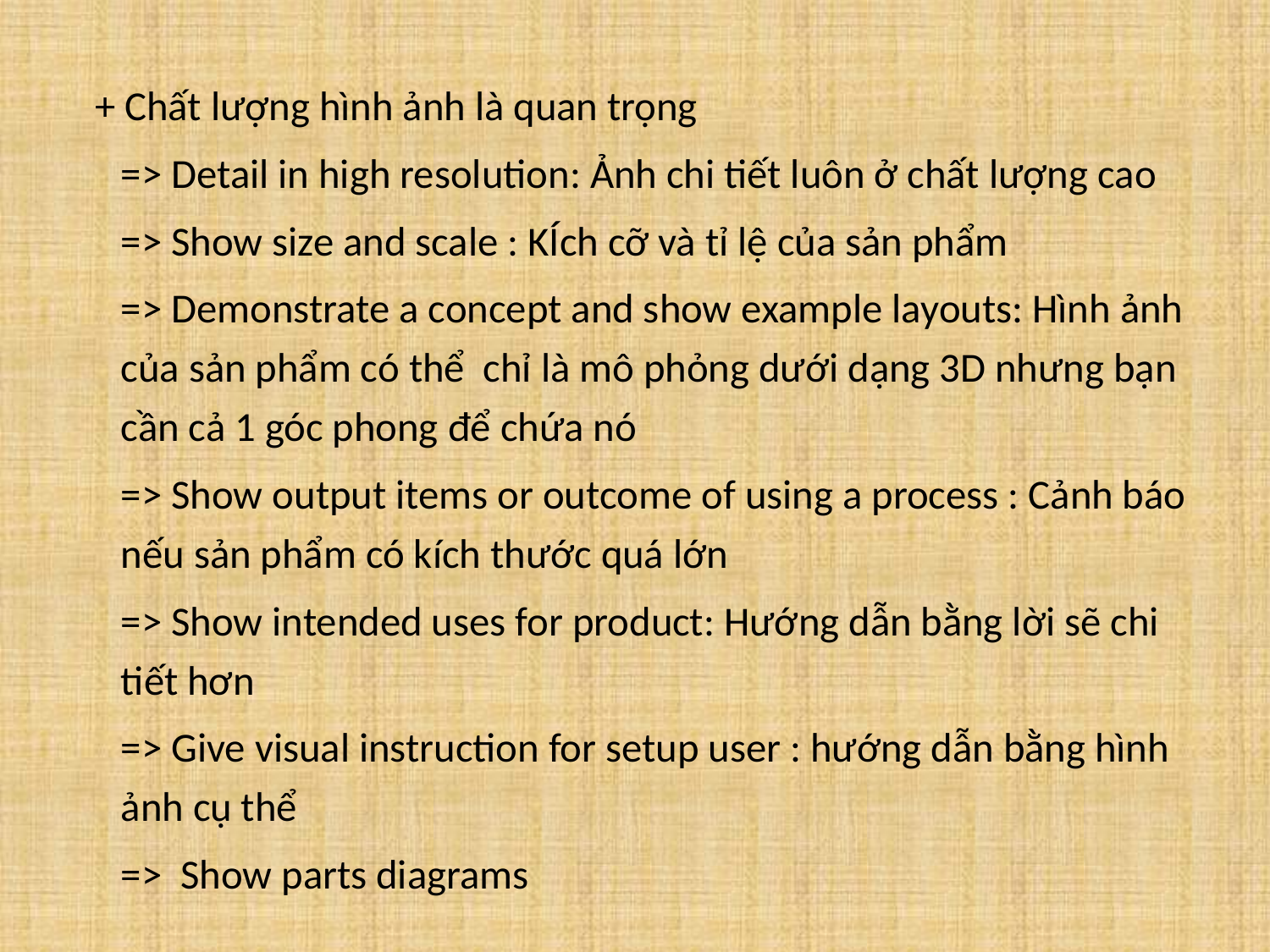

+ Chất lượng hình ảnh là quan trọng
		=> Detail in high resolution: Ảnh chi tiết luôn ở chất lượng cao
		=> Show size and scale : KÍch cỡ và tỉ lệ của sản phẩm
		=> Demonstrate a concept and show example layouts: Hình ảnh của sản phẩm có thể  chỉ là mô phỏng dưới dạng 3D nhưng bạn cần cả 1 góc phong để chứa nó
		=> Show output items or outcome of using a process : Cảnh báo nếu sản phẩm có kích thước quá lớn
		=> Show intended uses for product: Hướng dẫn bằng lời sẽ chi tiết hơn
		=> Give visual instruction for setup user : hướng dẫn bằng hình ảnh cụ thể
		=>  Show parts diagrams